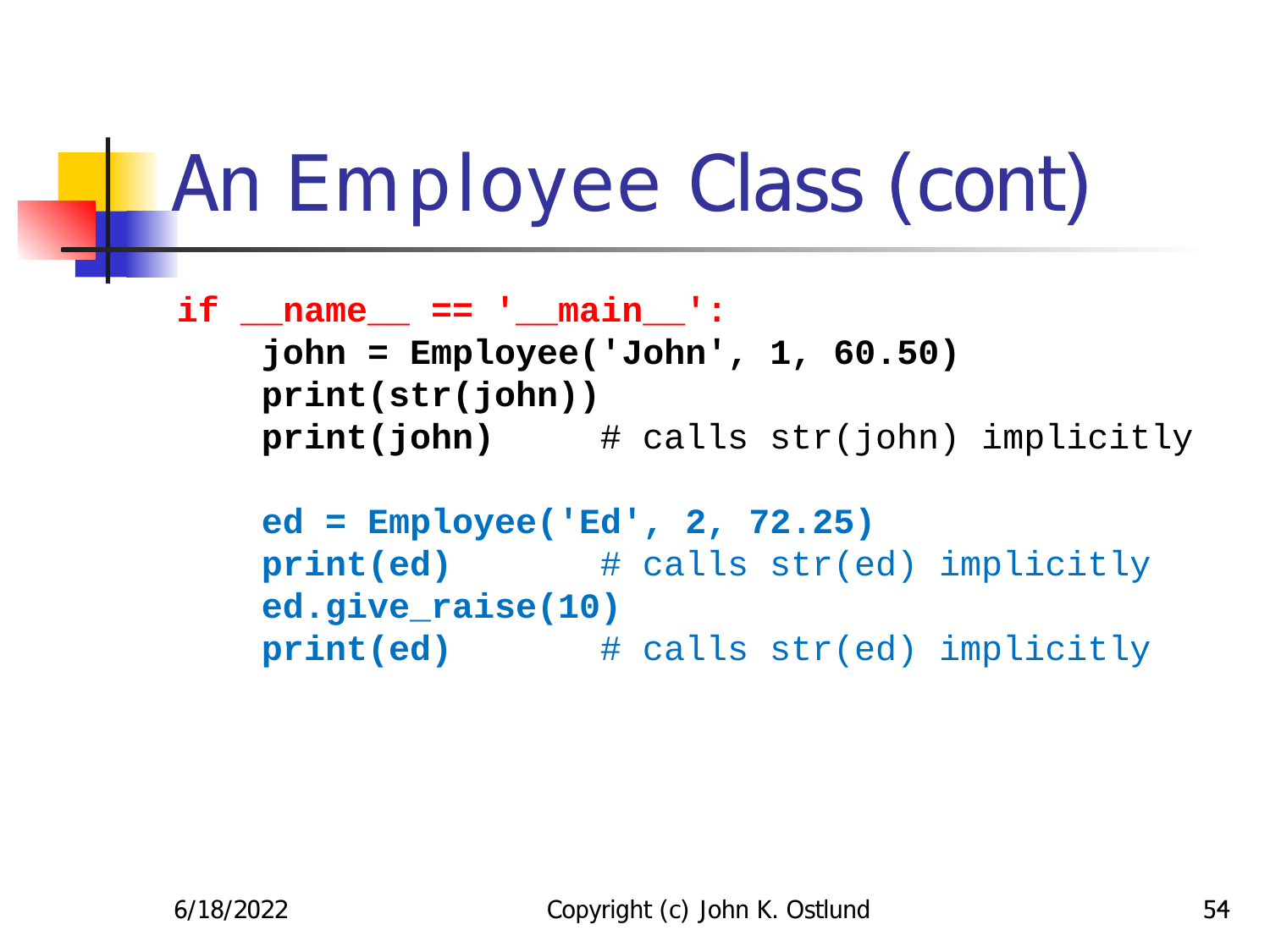

# An Employee Class (cont)
if __name__ == '__main__':
    john = Employee('John', 1, 60.50)
    print(str(john))
    print(john)     # calls str(john) implicitly

    ed = Employee('Ed', 2, 72.25)
    print(ed)       # calls str(ed) implicitly
    ed.give_raise(10)
    print(ed)       # calls str(ed) implicitly

6/18/2022
Copyright (c) John K. Ostlund
54